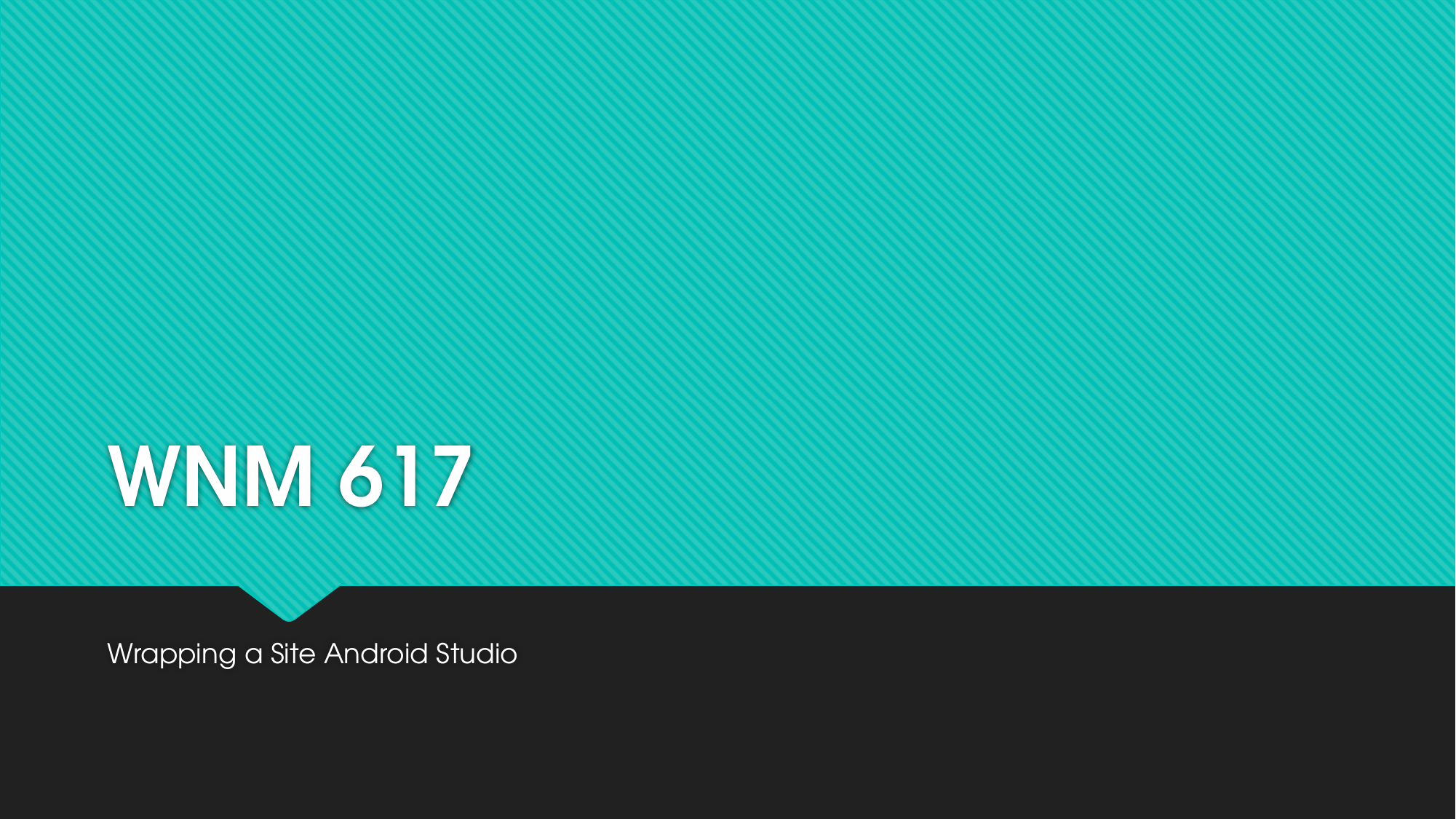

# WNM 617
Wrapping a Site Android Studio